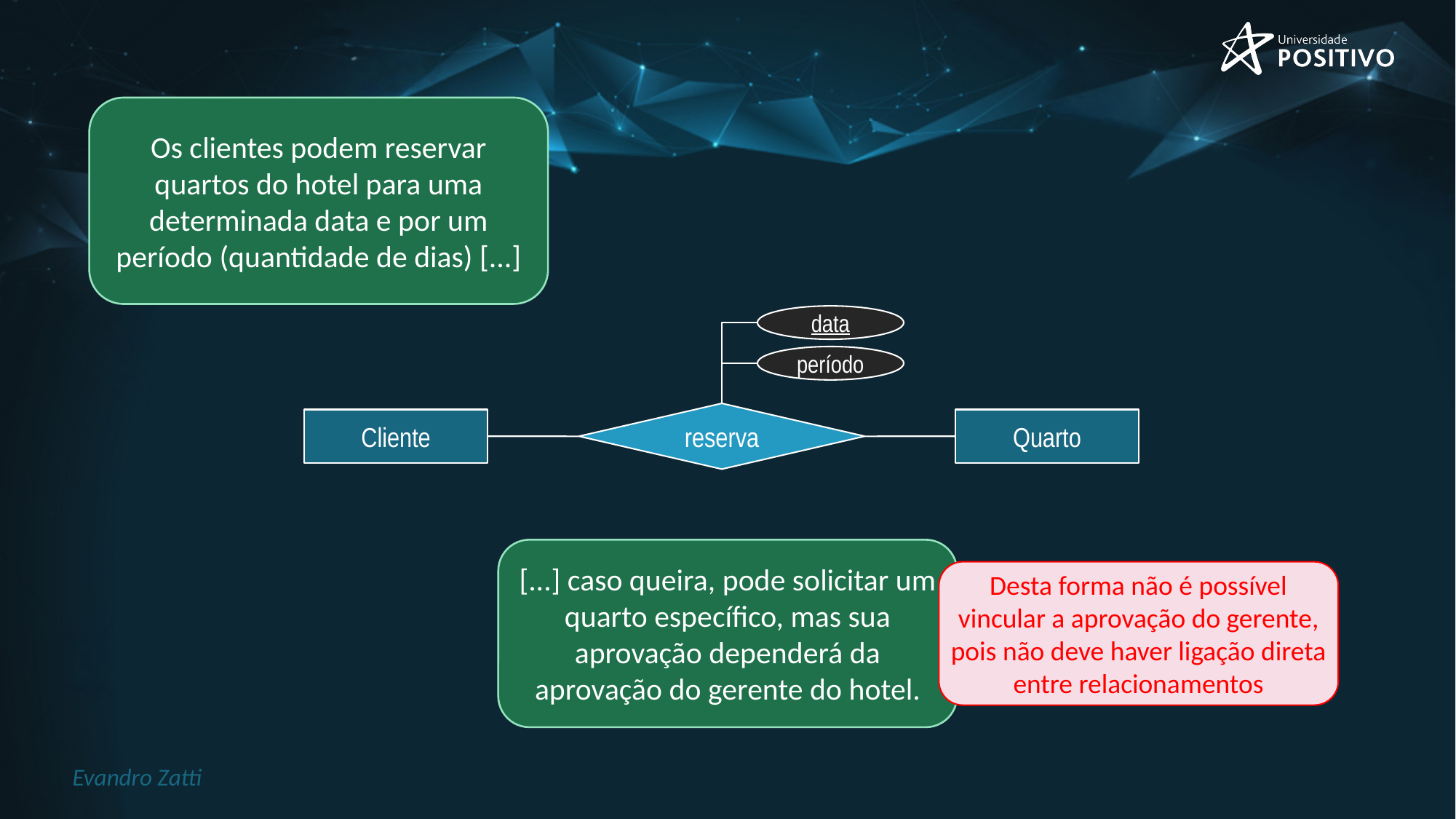

Os clientes podem reservar quartos do hotel para uma determinada data e por um período (quantidade de dias) [...]
data
período
reserva
Quarto
Cliente
[...] caso queira, pode solicitar um quarto específico, mas sua aprovação dependerá da aprovação do gerente do hotel.
Desta forma não é possível vincular a aprovação do gerente, pois não deve haver ligação direta entre relacionamentos